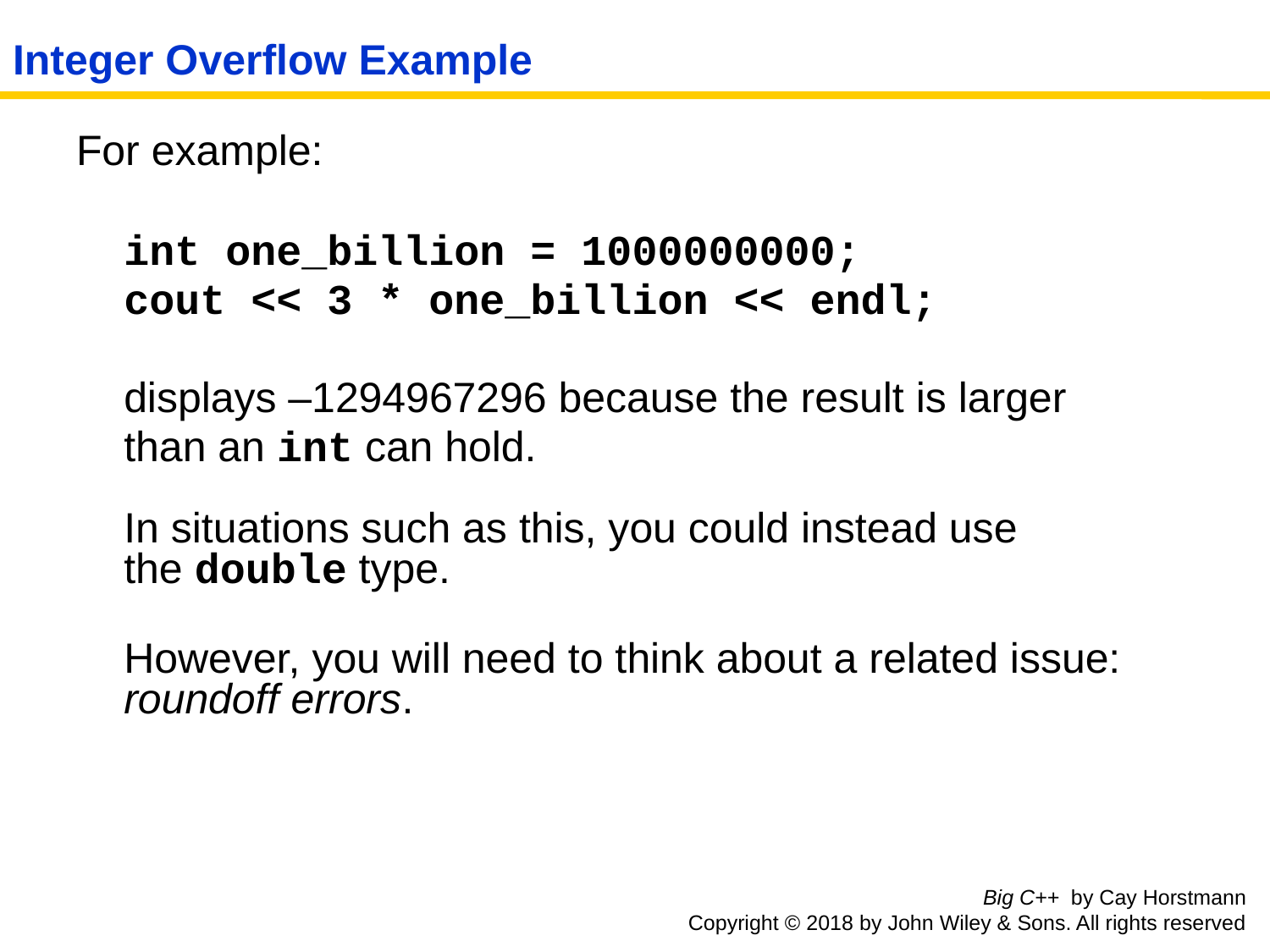

Integer Overflow Example
For example:
	int one_billion = 1000000000;
	cout << 3 * one_billion << endl;

	displays –1294967296 because the result is larger
	than an int can hold.
In situations such as this, you could instead use
the double type.
	However, you will need to think about a related issue: roundoff errors.
Big C++  by Cay Horstmann
Copyright © 2018 by John Wiley & Sons. All rights reserved